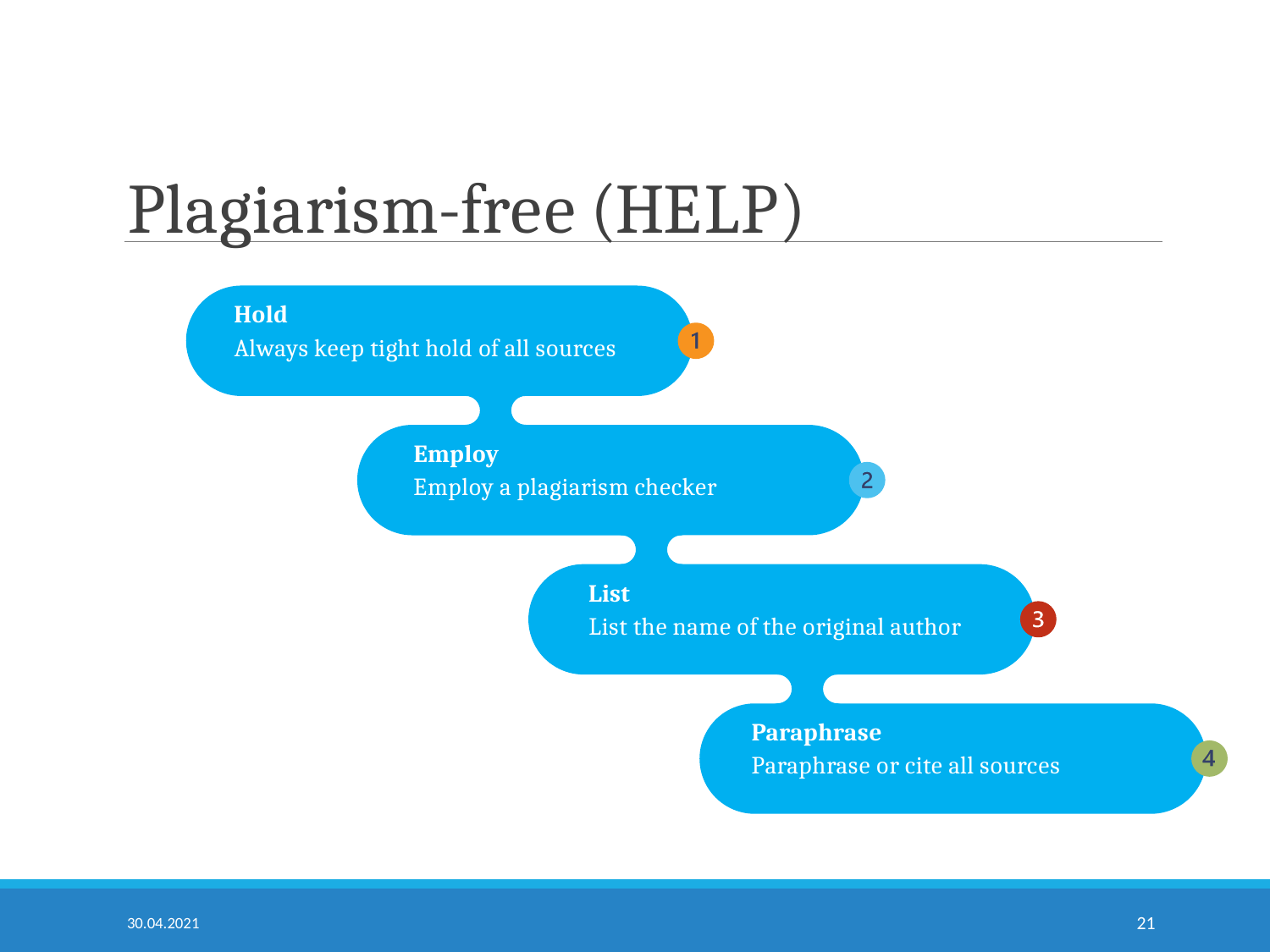

Plagiarism-free (HELP)

Hold
Always keep tight hold of all sources

Employ
Employ a plagiarism checker

List
List the name of the original author

Paraphrase
Paraphrase or cite all sources

30.04.2021
21